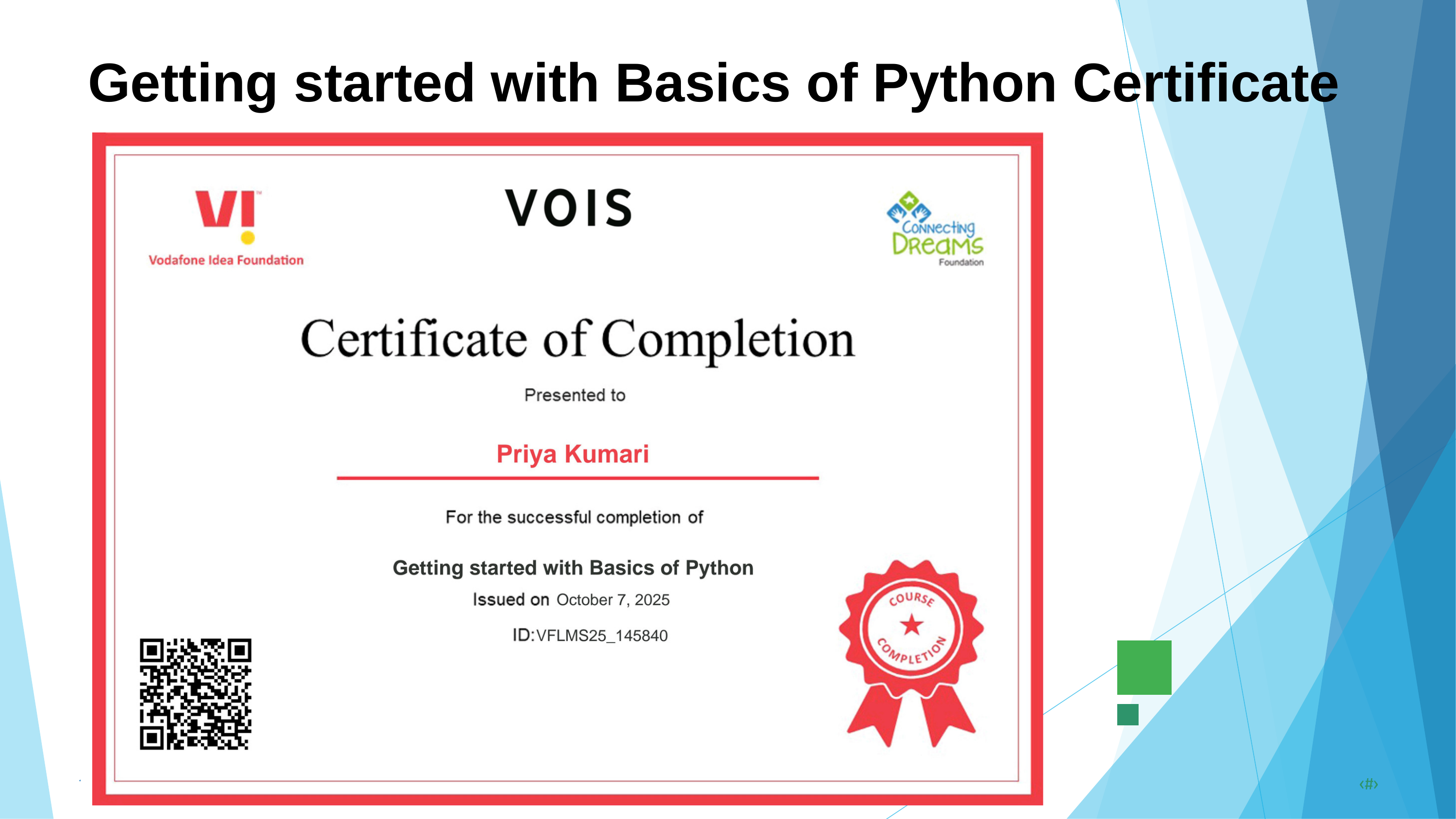

Getting started with Basics of Python Certificate

10/1/2025

Annual Review

‹#›